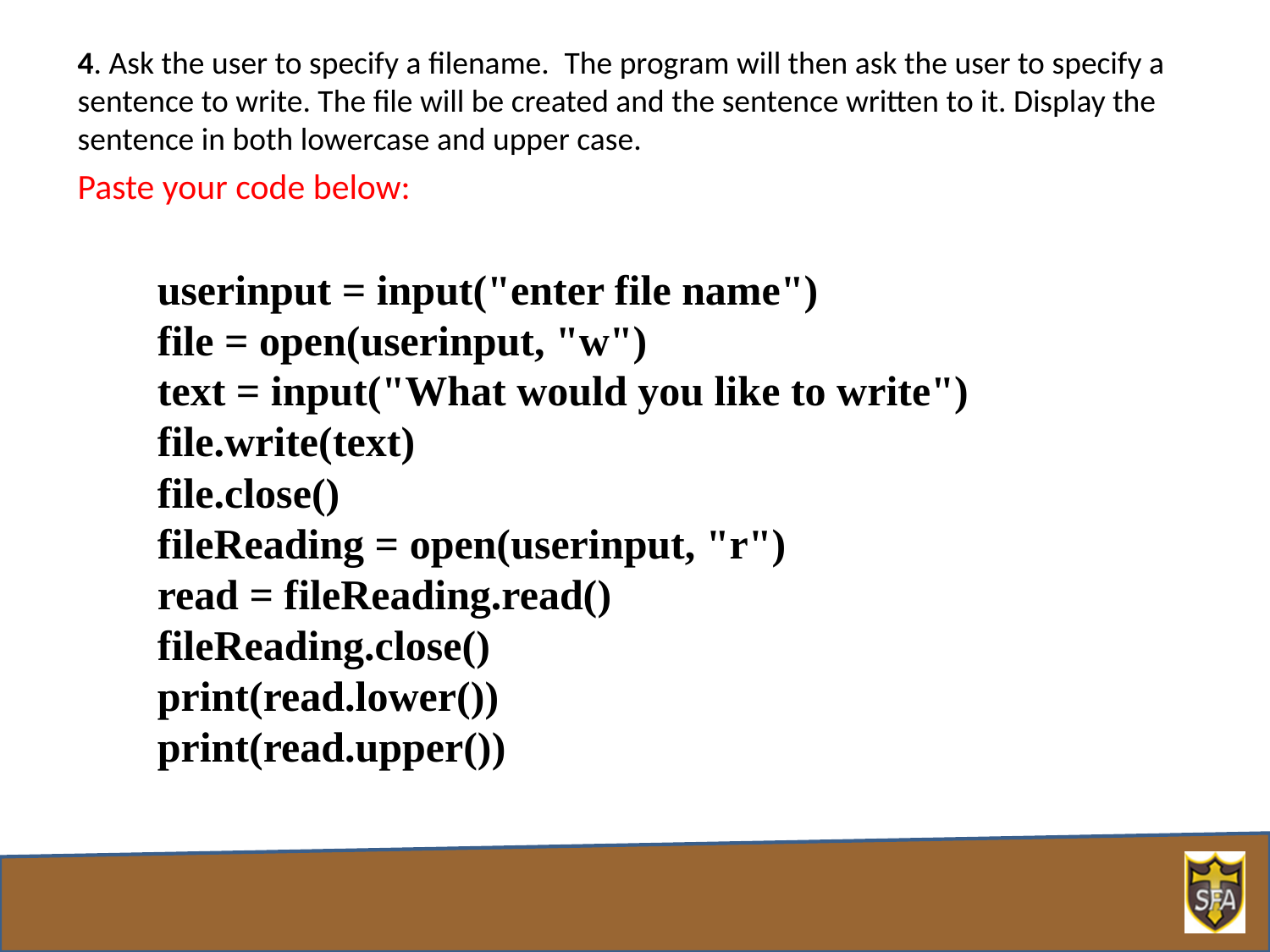

4. Ask the user to specify a filename.  The program will then ask the user to specify a sentence to write. The file will be created and the sentence written to it. Display the sentence in both lowercase and upper case.
Paste your code below:

userinput = input("enter file name")
file = open(userinput, "w")
text = input("What would you like to write")
file.write(text)
file.close()
fileReading = open(userinput, "r")
read = fileReading.read()
fileReading.close()
print(read.lower())
print(read.upper())